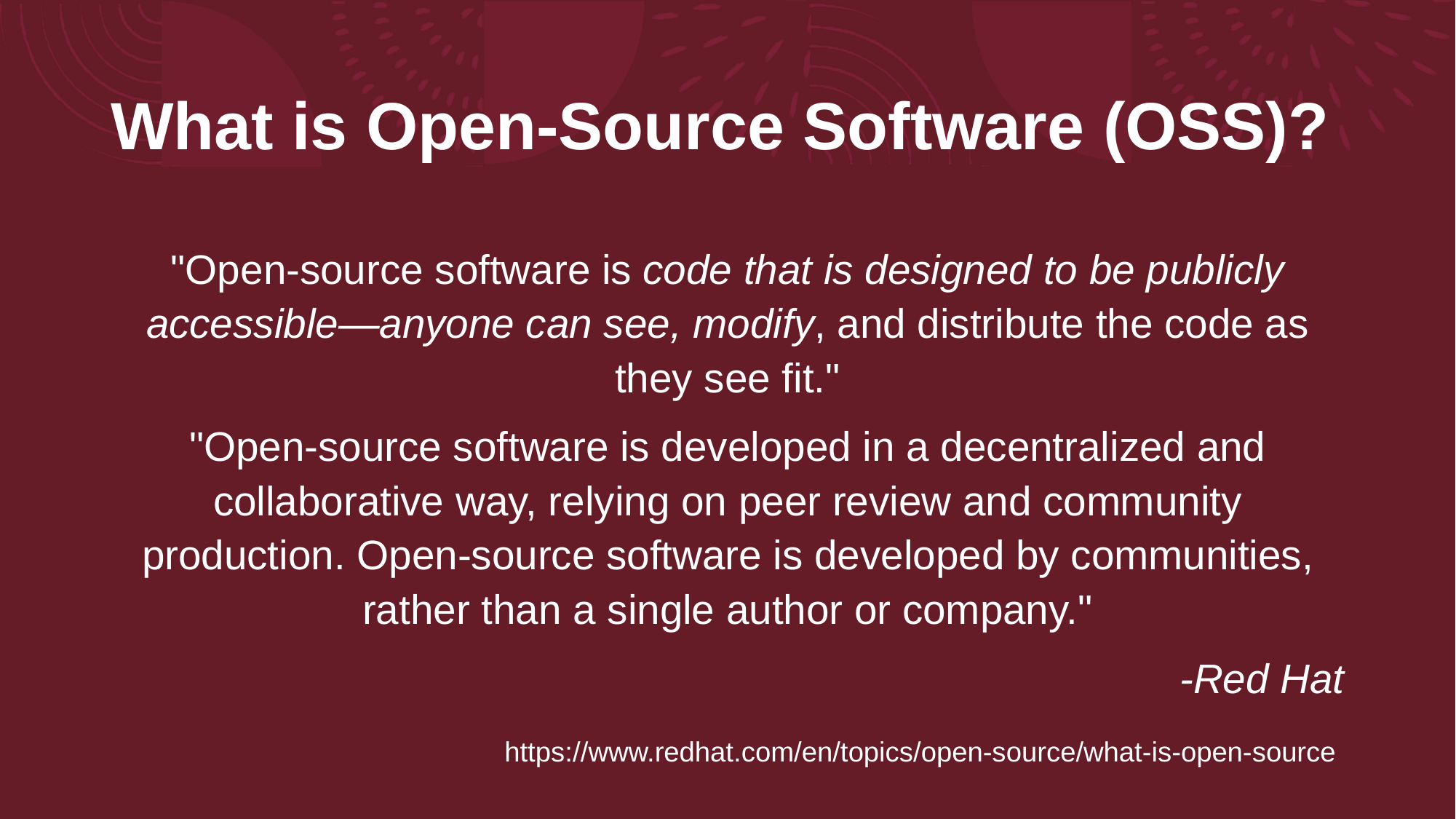

# What is Open-Source Software (OSS)?
"Open-source software is code that is designed to be publicly accessible—anyone can see, modify, and distribute the code as they see fit."
"Open-source software is developed in a decentralized and collaborative way, relying on peer review and community production. Open-source software is developed by communities, rather than a single author or company."
-Red Hat
 https://www.redhat.com/en/topics/open-source/what-is-open-source